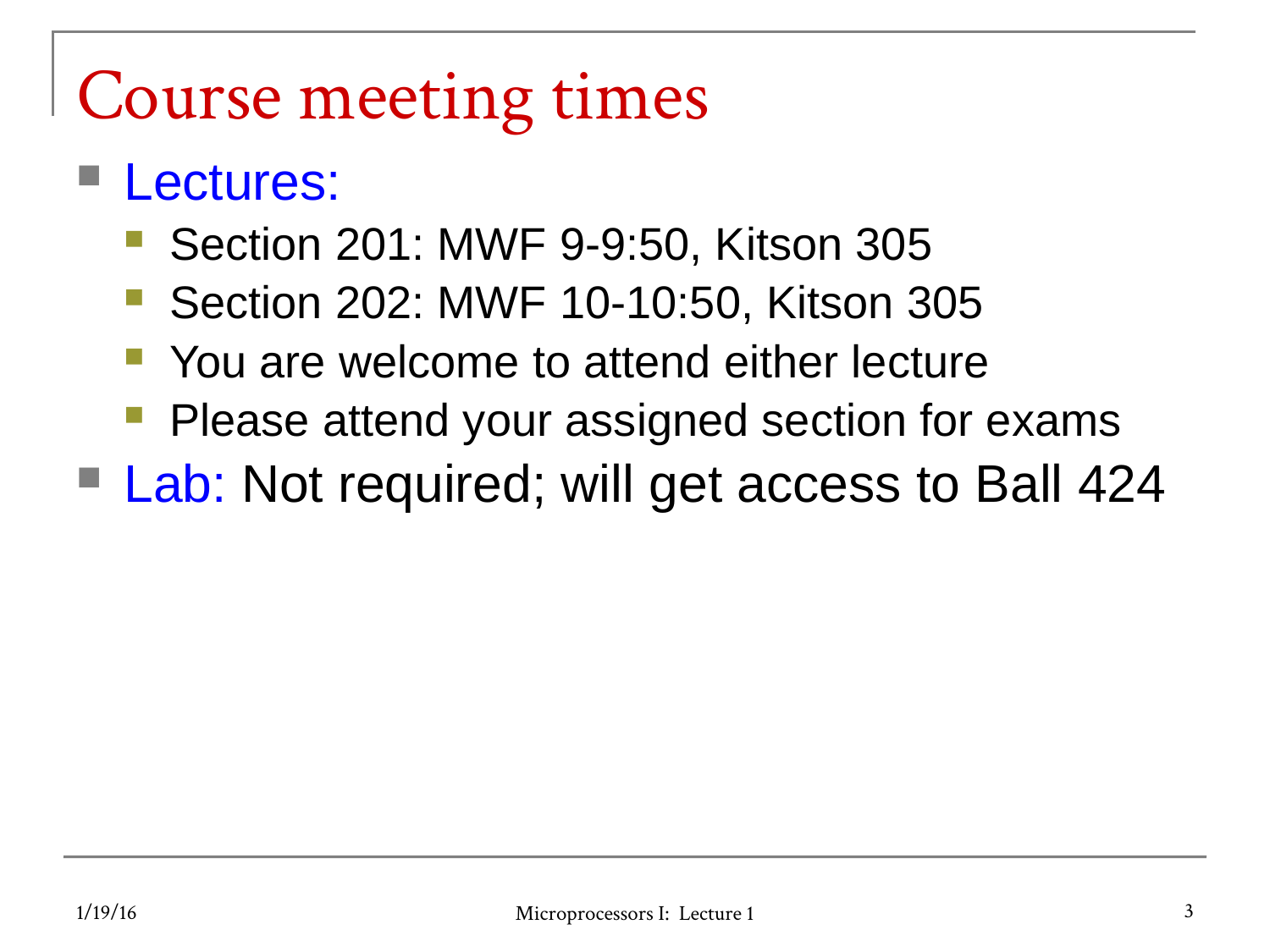

# Course meeting times
Lectures:
Section 201: MWF 9-9:50, Kitson 305
Section 202: MWF 10-10:50, Kitson 305
You are welcome to attend either lecture
Please attend your assigned section for exams
Lab: Not required; will get access to Ball 424

1/19/16
3
Microprocessors I:  Lecture 1